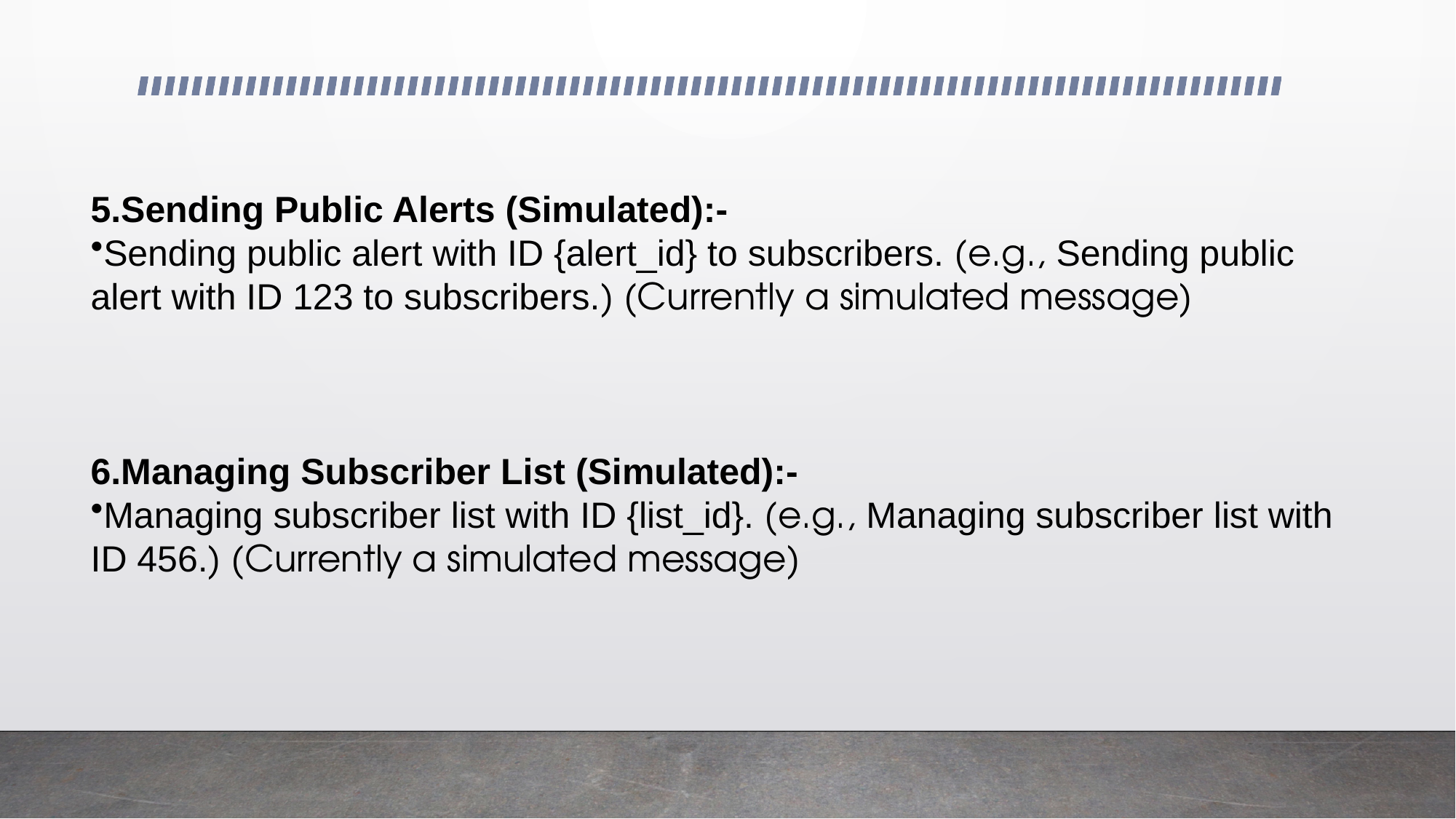

5.Sending Public Alerts (Simulated):-
Sending public alert with ID {alert_id} to subscribers. (e.g., Sending public alert with ID 123 to subscribers.) (Currently a simulated message)

6.Managing Subscriber List (Simulated):-
Managing subscriber list with ID {list_id}. (e.g., Managing subscriber list with ID 456.) (Currently a simulated message)